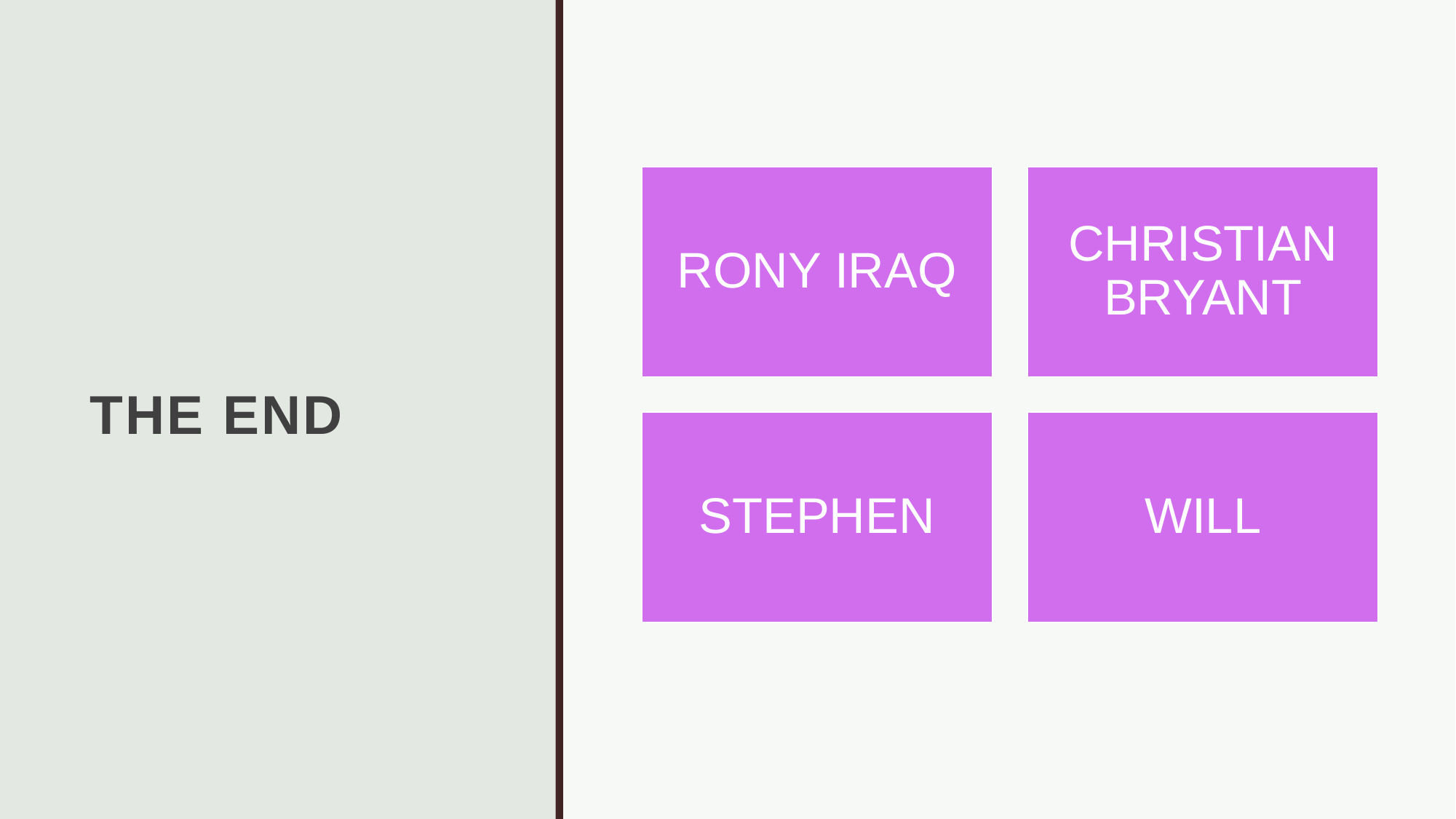

RONY IRAQ
CHRISTIAN BRYANT
STEPHEN
WILL
# THE END